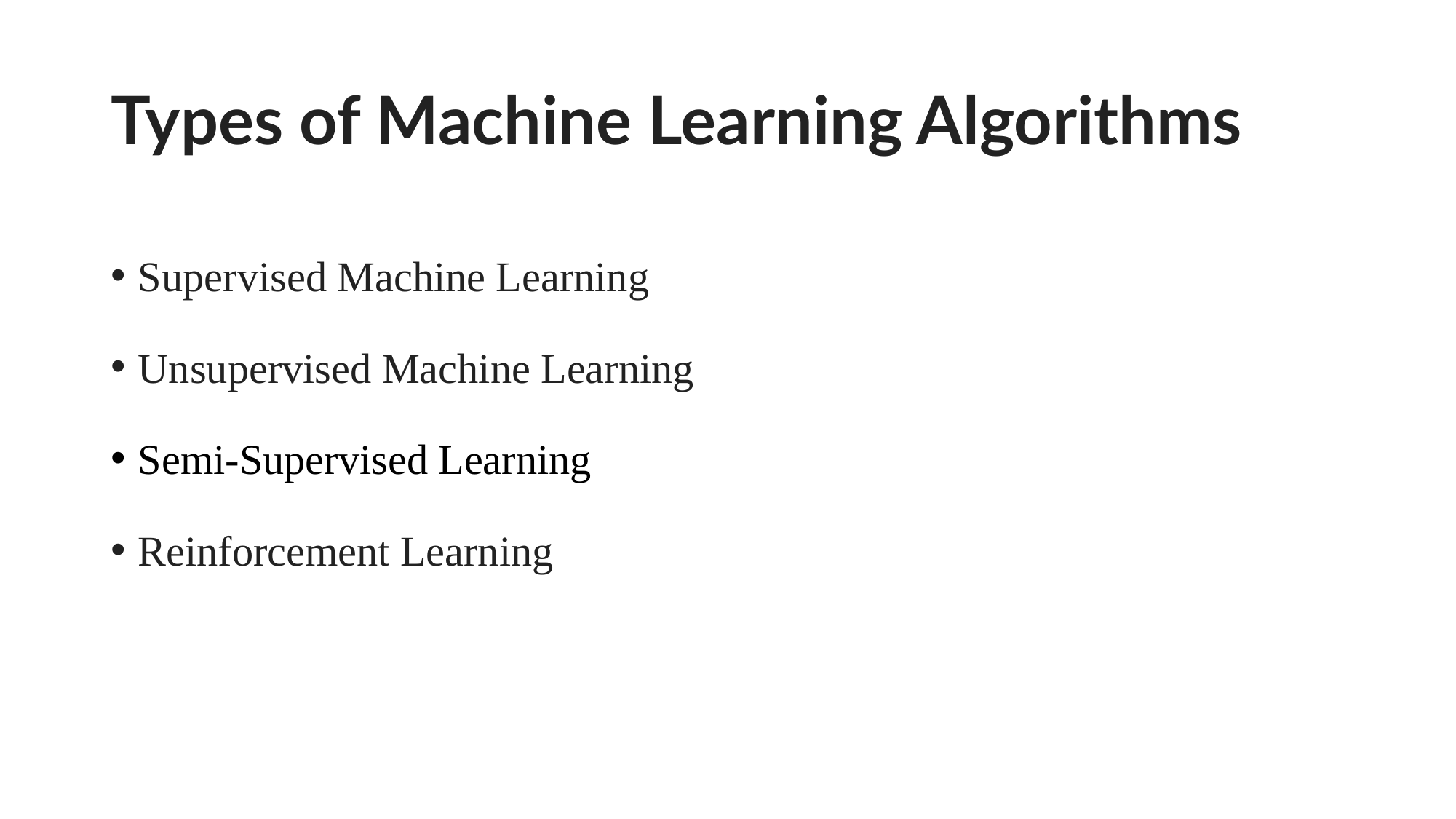

# Types of Machine Learning Algorithms
Supervised Machine Learning
Unsupervised Machine Learning
Semi-Supervised Learning
Reinforcement Learning